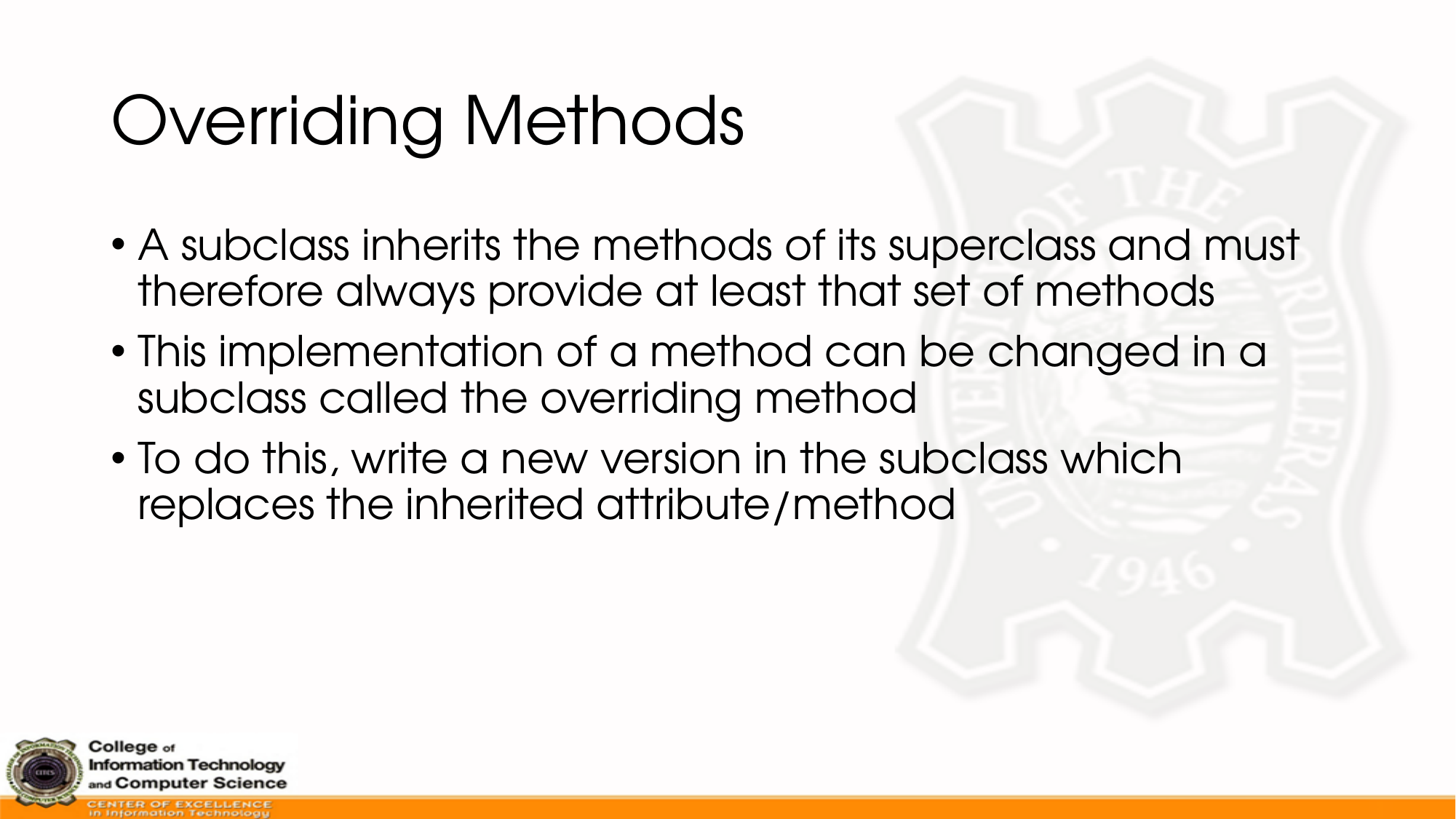

# Overriding Methods
A subclass inherits the methods of its superclass and must therefore always provide at least that set of methods
This implementation of a method can be changed in a subclass called the overriding method
To do this, write a new version in the subclass which replaces the inherited attribute/method